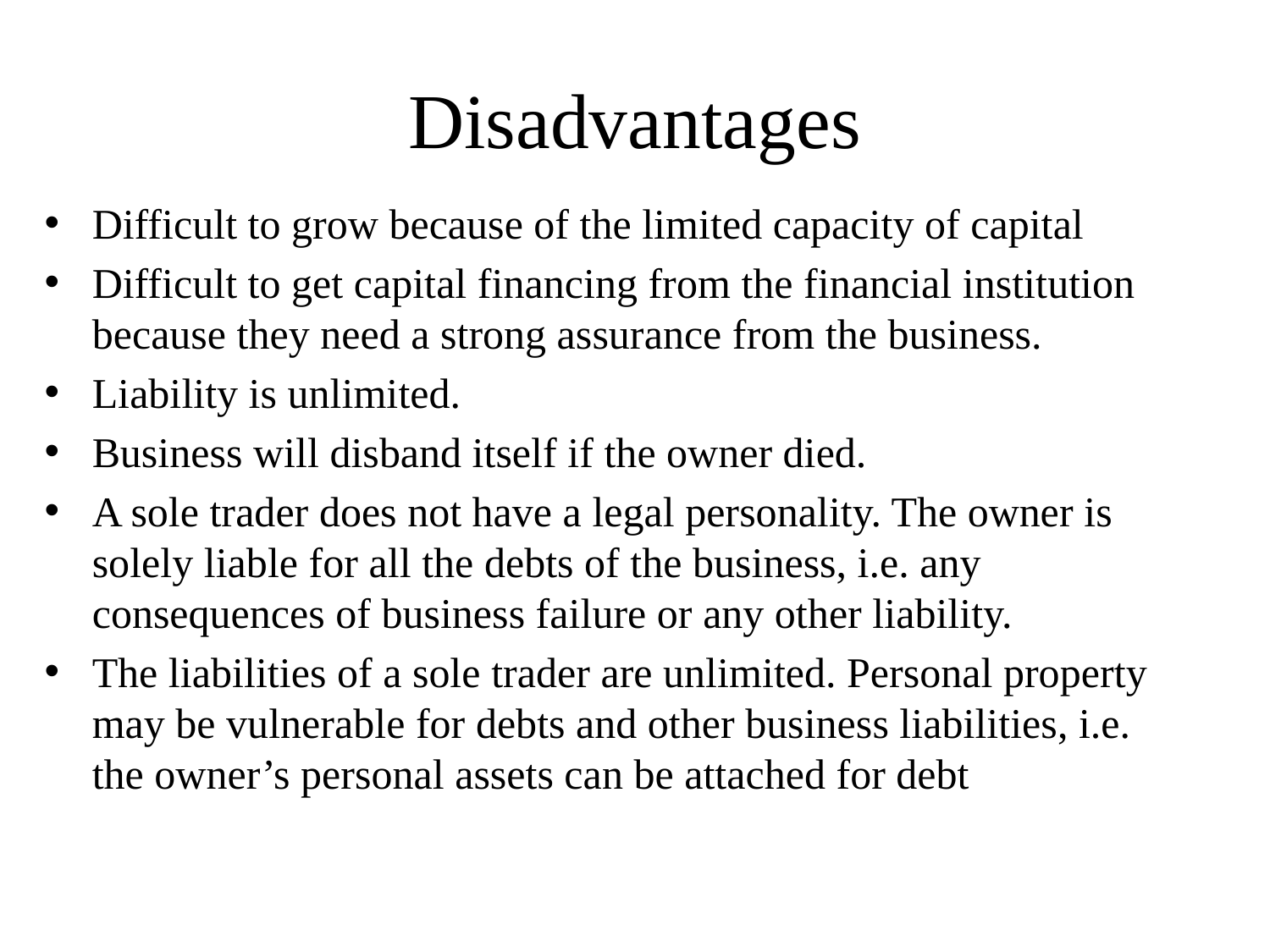

# Disadvantages
Difficult to grow because of the limited capacity of capital
Difficult to get capital financing from the financial institution because they need a strong assurance from the business.
Liability is unlimited.
Business will disband itself if the owner died.
A sole trader does not have a legal personality. The owner is solely liable for all the debts of the business, i.e. any consequences of business failure or any other liability.
The liabilities of a sole trader are unlimited. Personal property may be vulnerable for debts and other business liabilities, i.e. the owner’s personal assets can be attached for debt